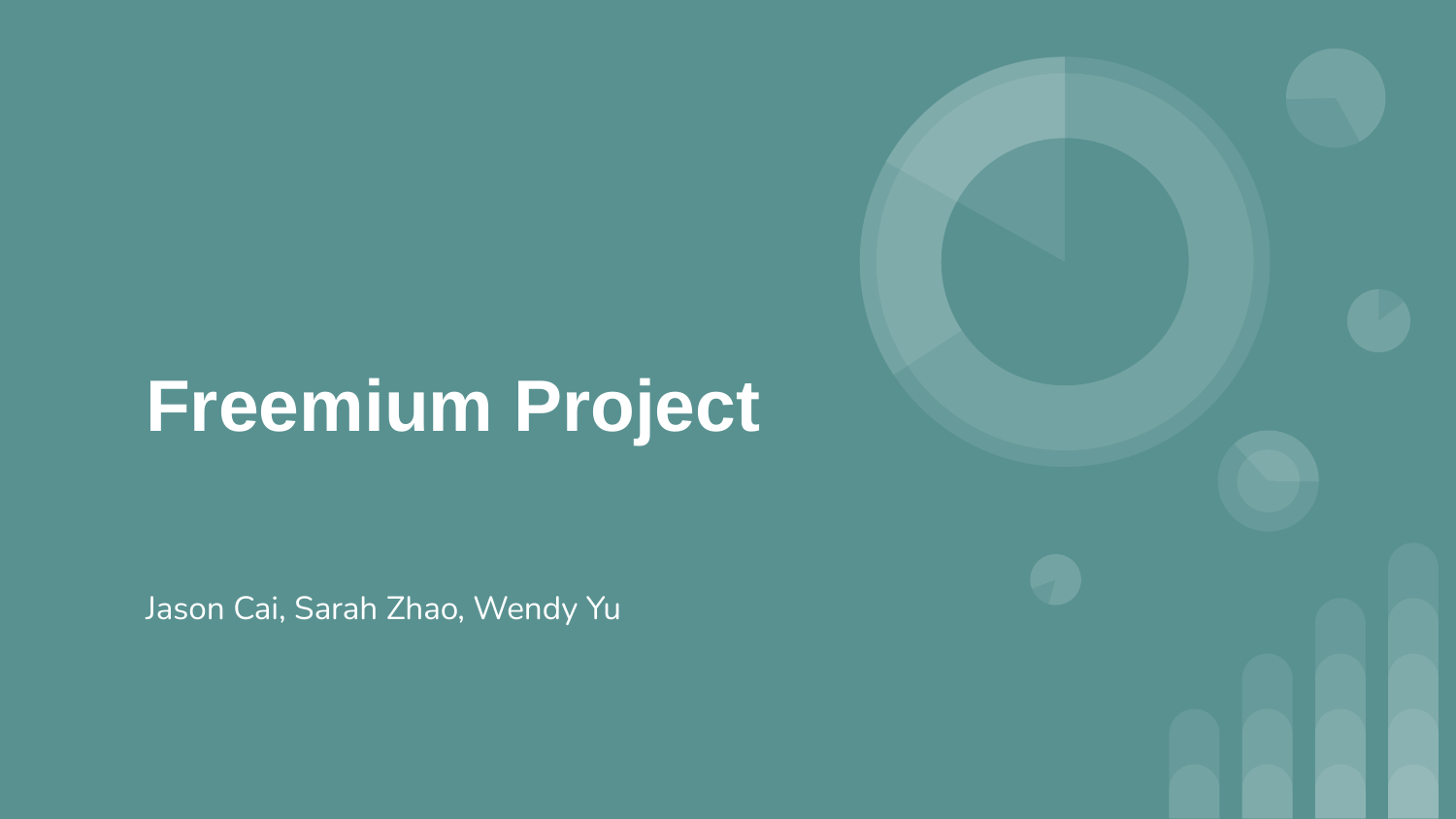

# Freemium Project
Jason Cai, Sarah Zhao, Wendy Yu